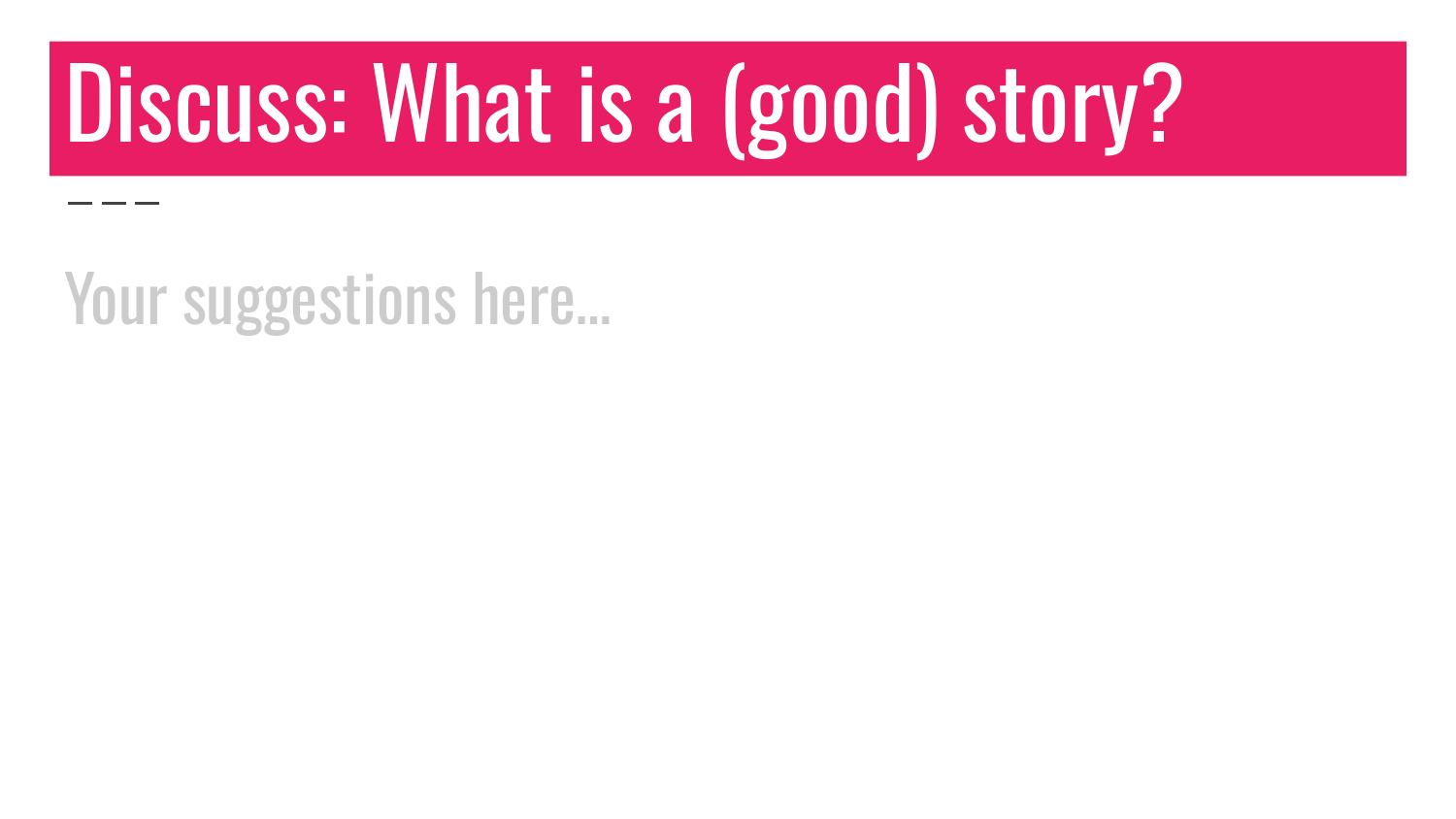

# Discuss: What is a (good) story?
Your suggestions here…